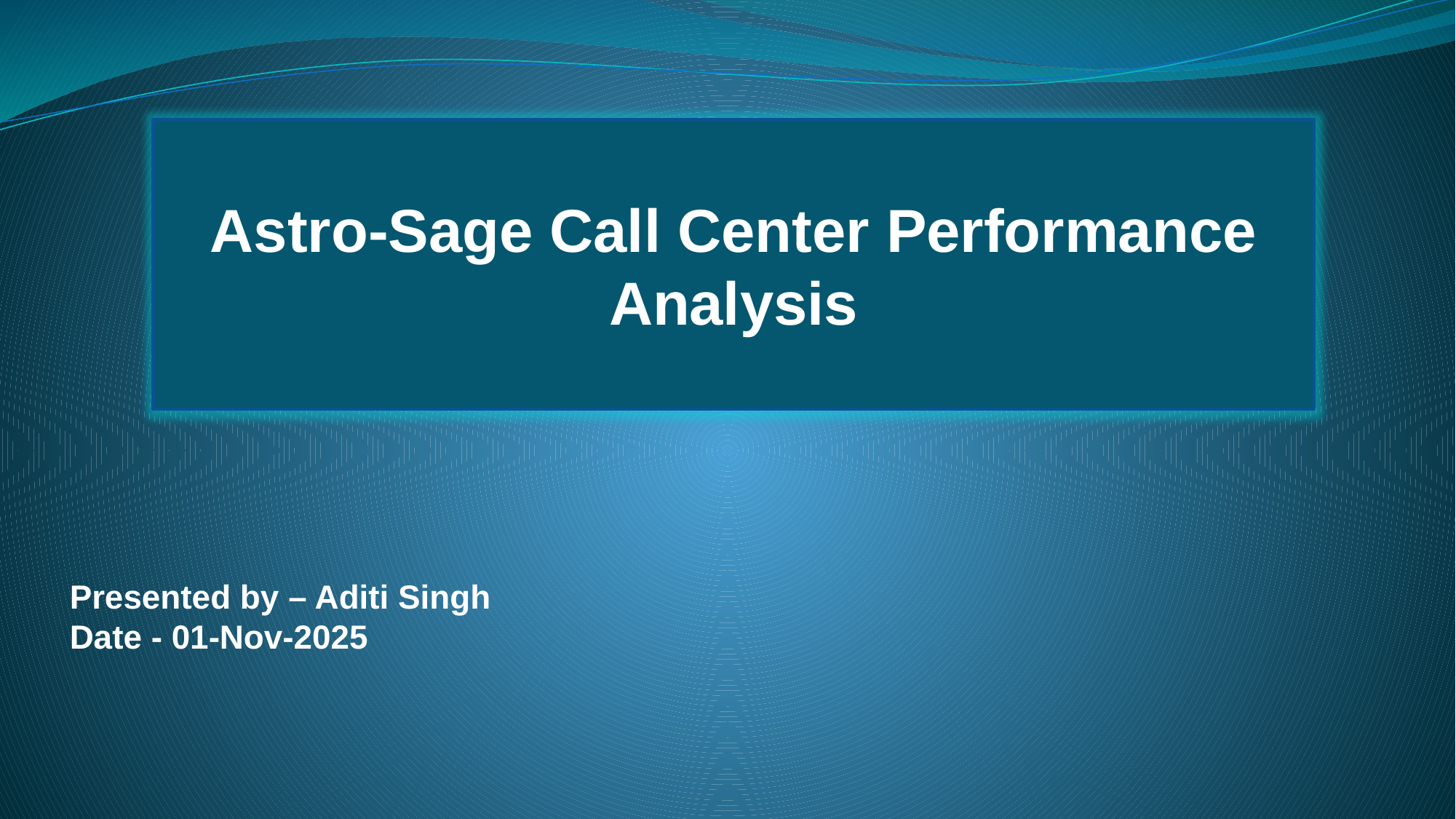

Astro-Sage Call Center Performance Analysis
Presented by – Aditi Singh
Date - 01-Nov-2025